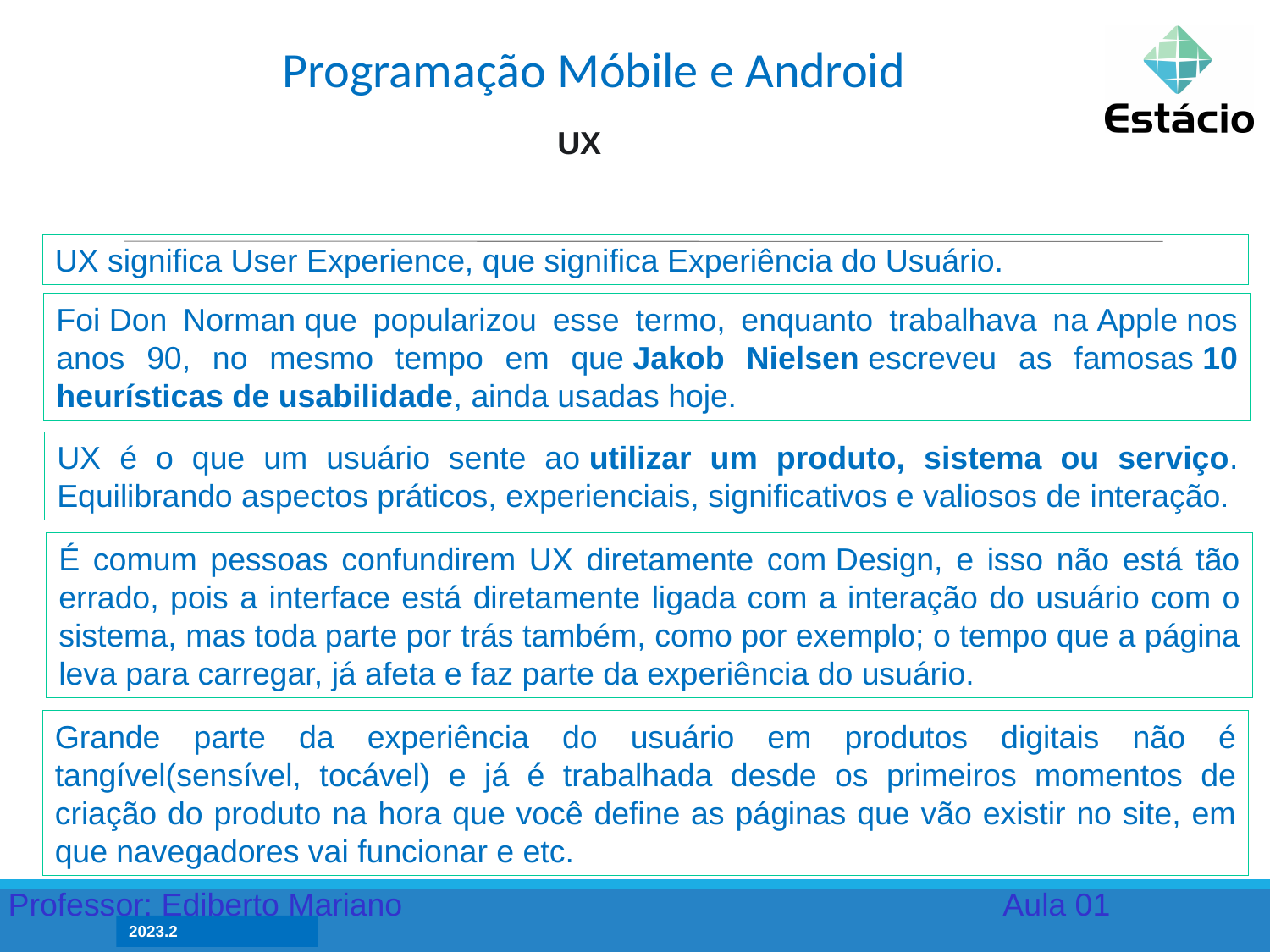

Programação Móbile e Android
UX
UX significa User Experience, que significa Experiência do Usuário.
Foi Don Norman que popularizou esse termo, enquanto trabalhava na Apple nos anos 90, no mesmo tempo em que Jakob Nielsen escreveu as famosas 10 heurísticas de usabilidade, ainda usadas hoje.
UX é o que um usuário sente ao utilizar um produto, sistema ou serviço. Equilibrando aspectos práticos, experienciais, significativos e valiosos de interação.
É comum pessoas confundirem UX diretamente com Design, e isso não está tão errado, pois a interface está diretamente ligada com a interação do usuário com o sistema, mas toda parte por trás também, como por exemplo; o tempo que a página leva para carregar, já afeta e faz parte da experiência do usuário.
Grande parte da experiência do usuário em produtos digitais não é tangível(sensível, tocável) e já é trabalhada desde os primeiros momentos de criação do produto na hora que você define as páginas que vão existir no site, em que navegadores vai funcionar e etc.